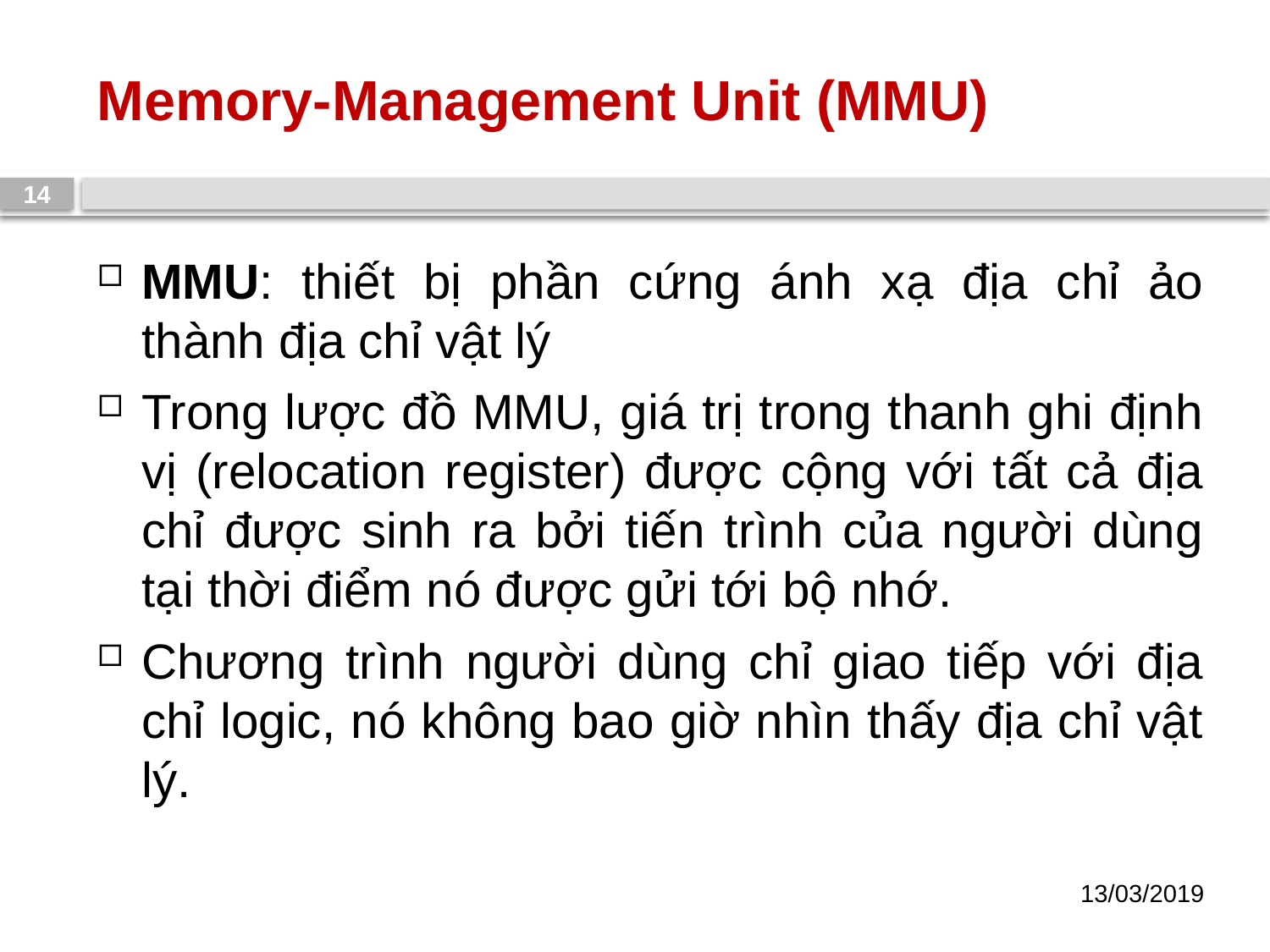

# Memory-Management Unit (MMU)
14
MMU: thiết bị phần cứng ánh xạ địa chỉ ảo thành địa chỉ vật lý
Trong lược đồ MMU, giá trị trong thanh ghi định vị (relocation register) được cộng với tất cả địa chỉ được sinh ra bởi tiến trình của người dùng tại thời điểm nó được gửi tới bộ nhớ.
Chương trình người dùng chỉ giao tiếp với địa chỉ logic, nó không bao giờ nhìn thấy địa chỉ vật lý.
13/03/2019